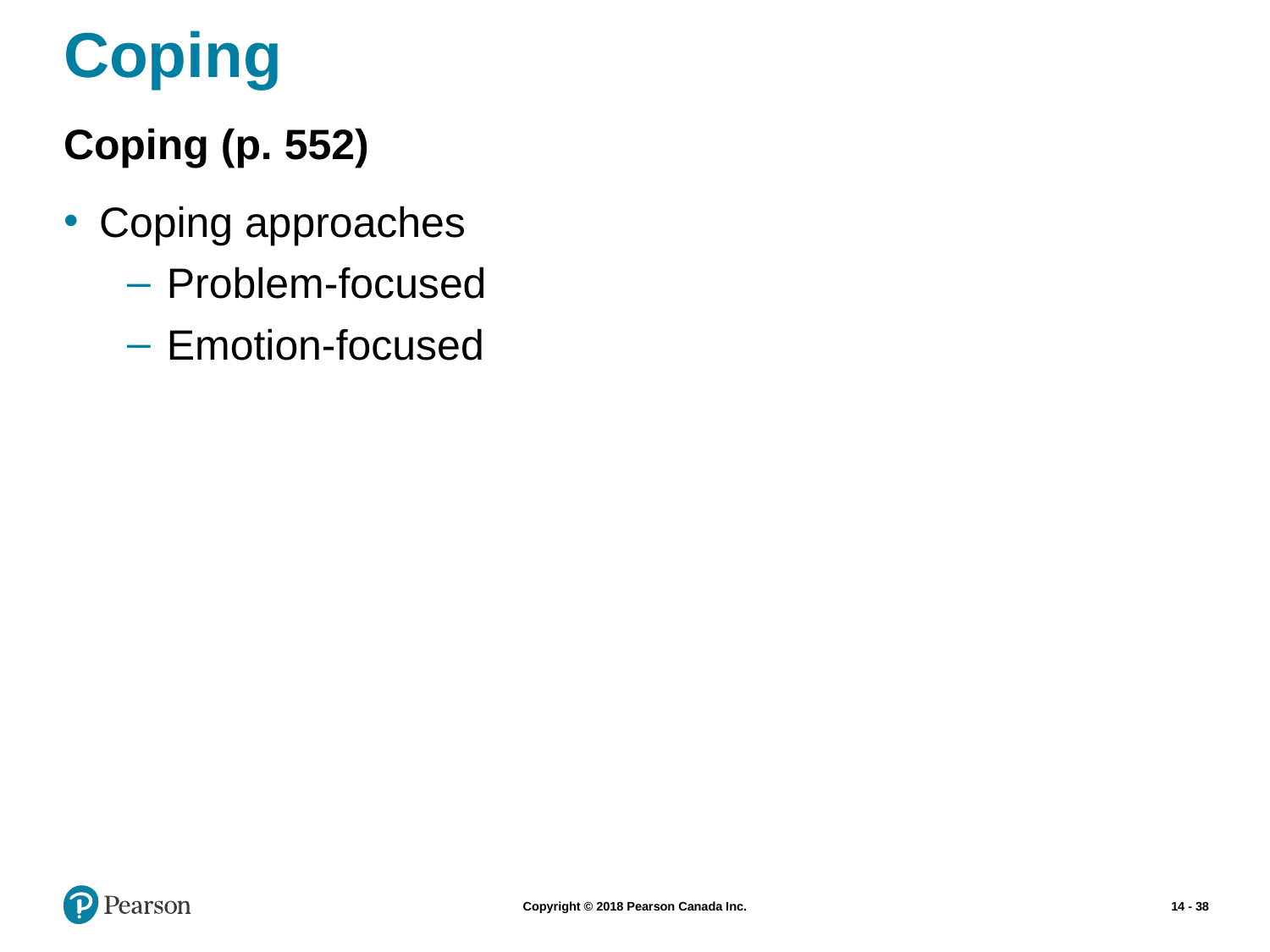

# Coping
Coping (p. 552)
Coping approaches
Problem-focused
Emotion-focused